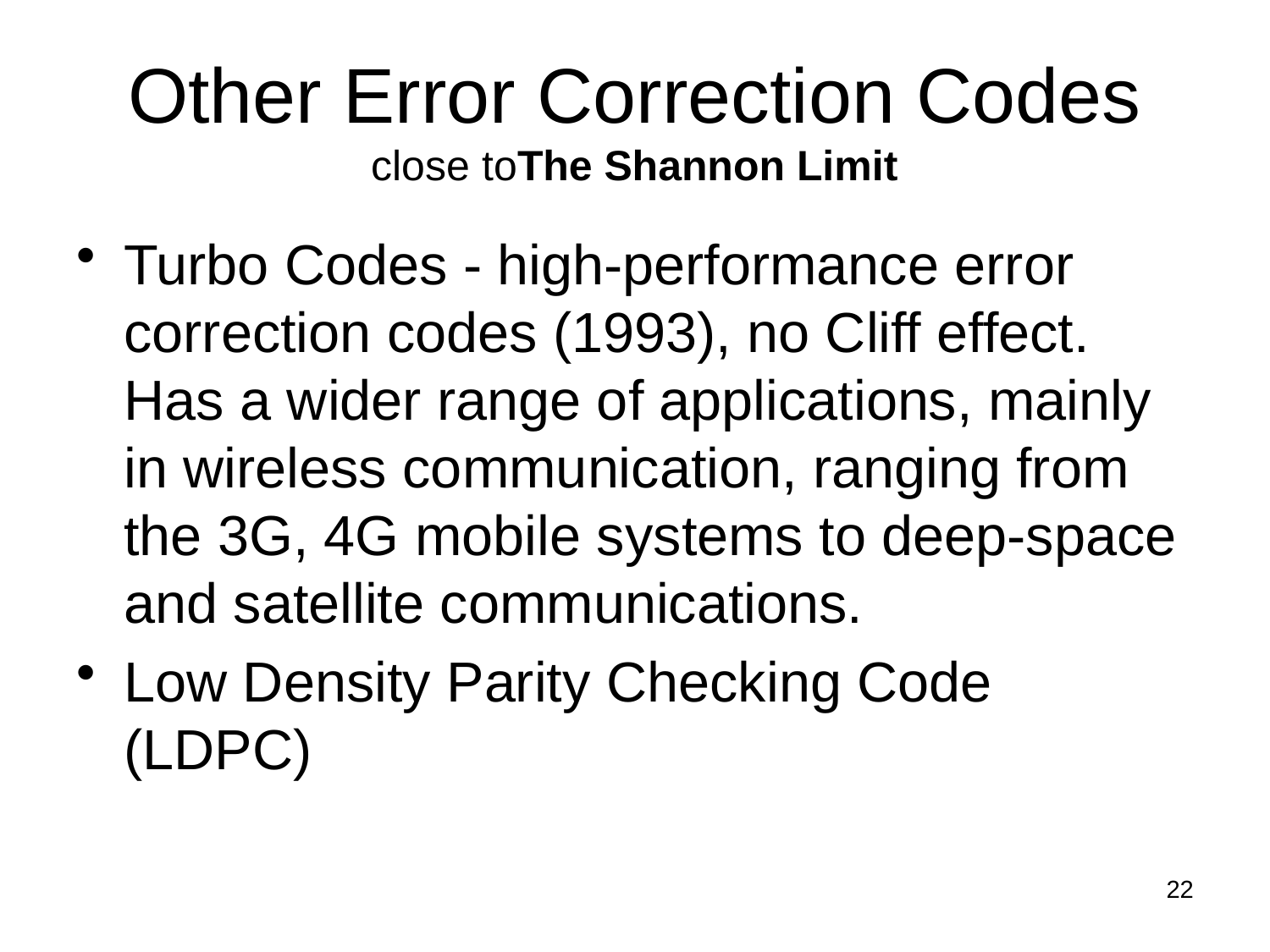

# Other Error Correction Codes close toThe Shannon Limit
Turbo Codes - high-performance error correction codes (1993), no Cliff effect. Has a wider range of applications, mainly in wireless communication, ranging from the 3G, 4G mobile systems to deep-space and satellite communications.
Low Density Parity Checking Code (LDPC)
22